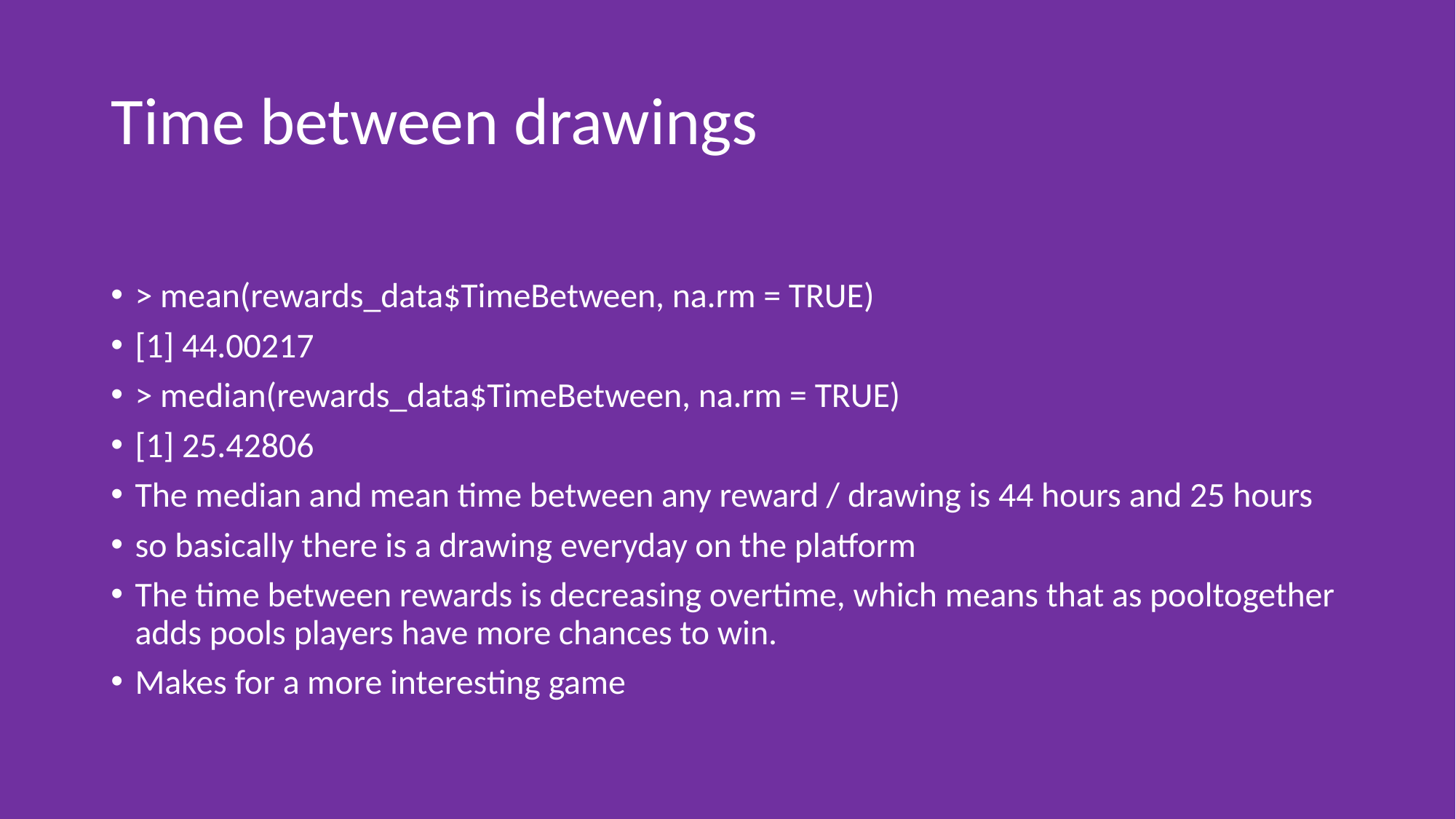

# Time between drawings

> mean(rewards_data$TimeBetween, na.rm = TRUE)
[1] 44.00217
> median(rewards_data$TimeBetween, na.rm = TRUE)
[1] 25.42806
The median and mean time between any reward / drawing is 44 hours and 25 hours
so basically there is a drawing everyday on the platform
The time between rewards is decreasing overtime, which means that as pooltogether adds pools players have more chances to win.
Makes for a more interesting game